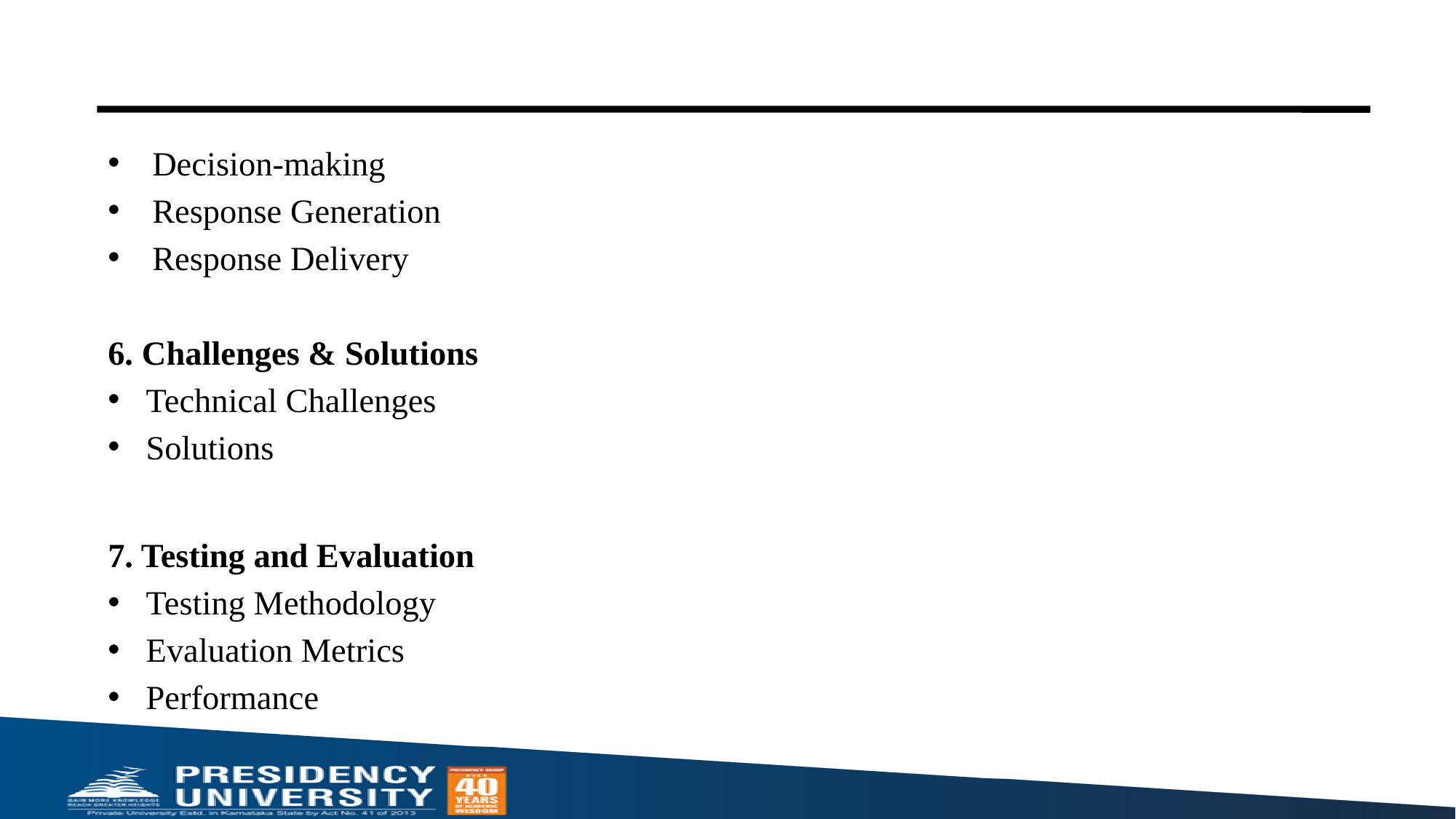

#
Decision-making
Response Generation
Response Delivery

6. Challenges & Solutions
Technical Challenges
Solutions

7. Testing and Evaluation
Testing Methodology
Evaluation Metrics
Performance